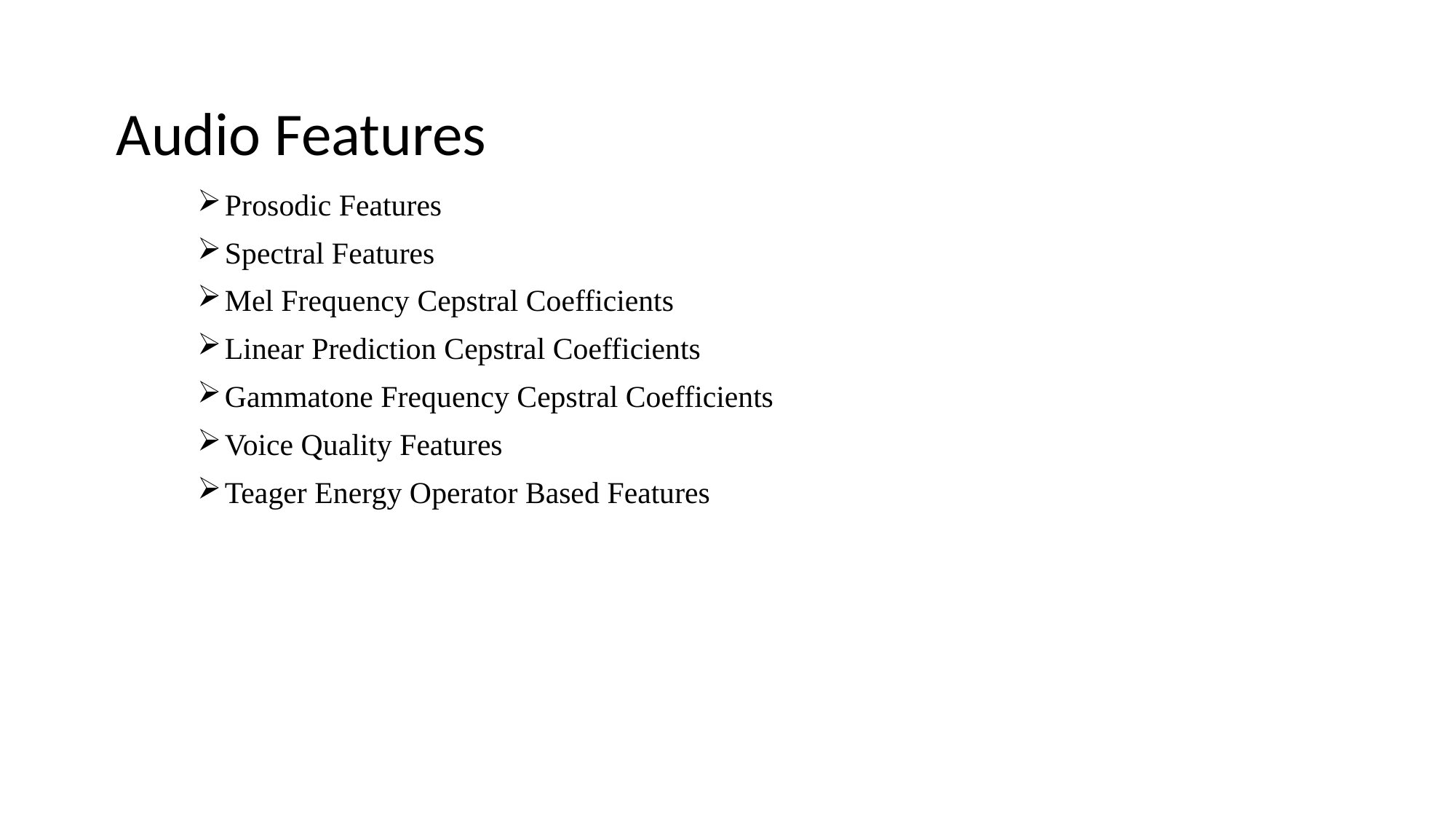

# Audio Features
Prosodic Features
Spectral Features
Mel Frequency Cepstral Coefficients
Linear Prediction Cepstral Coefficients
Gammatone Frequency Cepstral Coefficients
Voice Quality Features
Teager Energy Operator Based Features